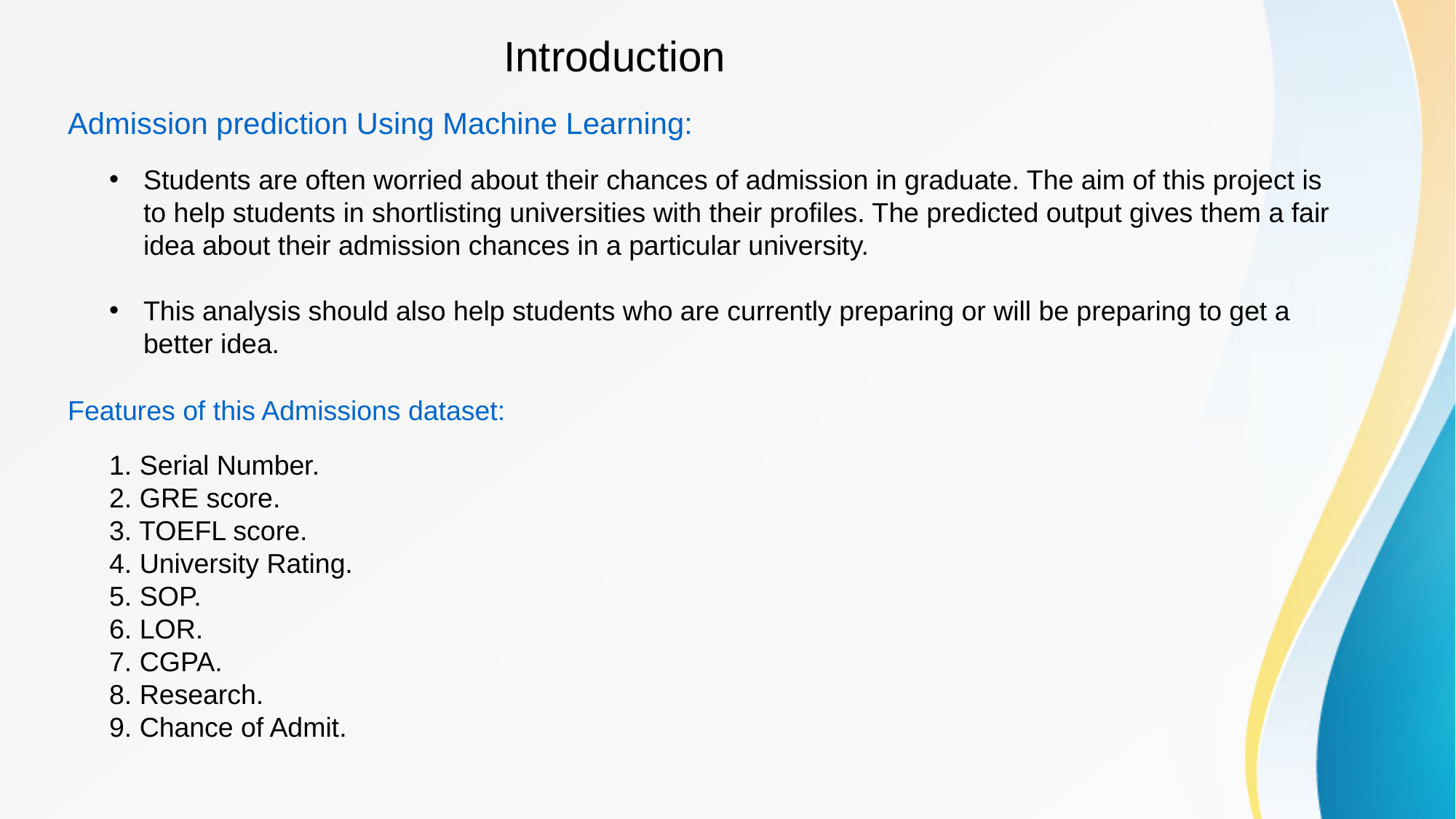

Introduction
Admission prediction Using Machine Learning:
Students are often worried about their chances of admission in graduate. The aim of this project is to help students in shortlisting universities with their profiles. The predicted output gives them a fair idea about their admission chances in a particular university.

This analysis should also help students who are currently preparing or will be preparing to get a better idea.
Features of this Admissions dataset:
1. Serial Number.
2. GRE score.
3. TOEFL score.
4. University Rating.
5. SOP.
6. LOR.
7. CGPA.
8. Research.
9. Chance of Admit.